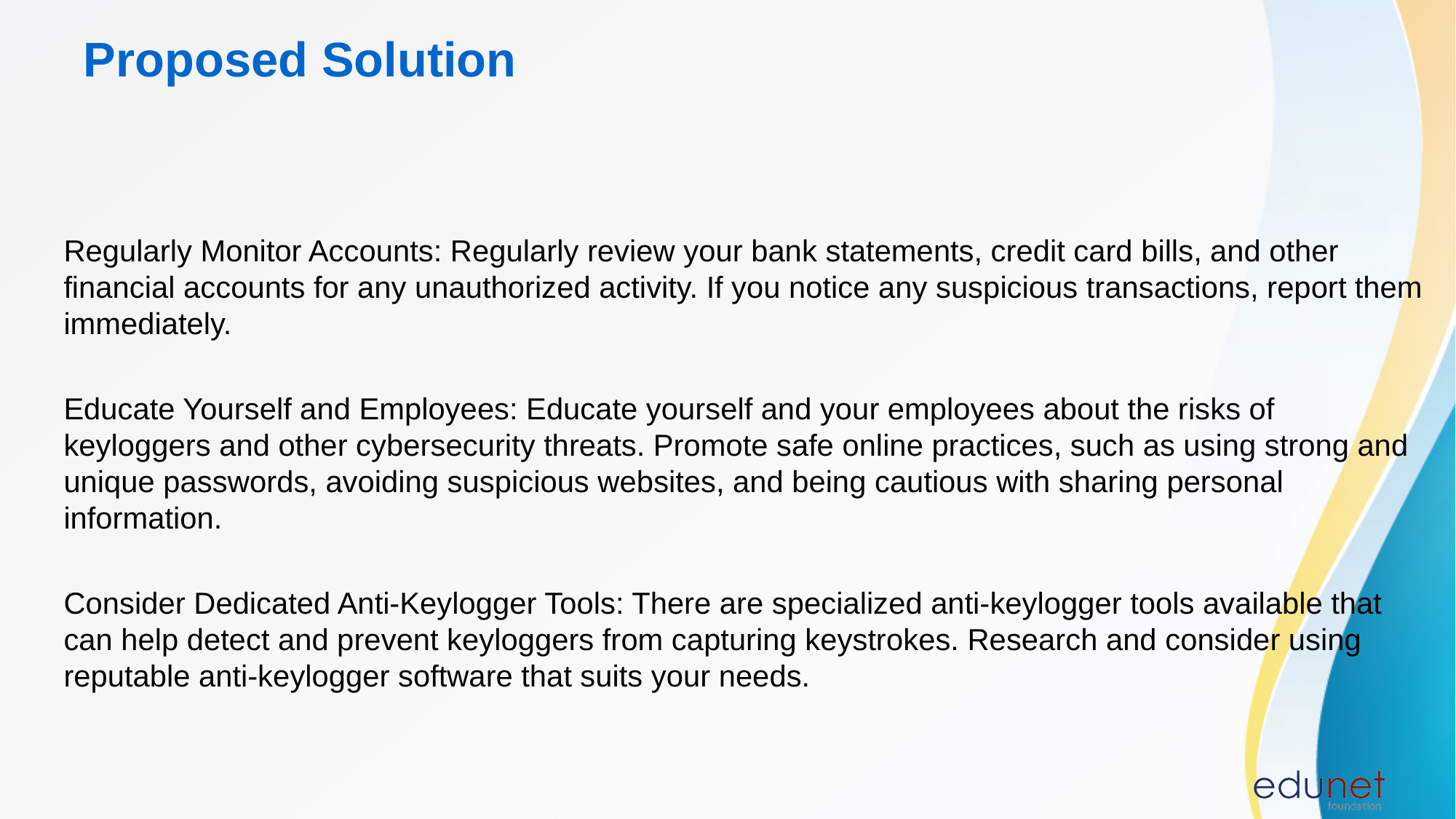

# Proposed Solution
Regularly Monitor Accounts: Regularly review your bank statements, credit card bills, and other financial accounts for any unauthorized activity. If you notice any suspicious transactions, report them immediately.

Educate Yourself and Employees: Educate yourself and your employees about the risks of keyloggers and other cybersecurity threats. Promote safe online practices, such as using strong and unique passwords, avoiding suspicious websites, and being cautious with sharing personal information.

Consider Dedicated Anti-Keylogger Tools: There are specialized anti-keylogger tools available that can help detect and prevent keyloggers from capturing keystrokes. Research and consider using reputable anti-keylogger software that suits your needs.